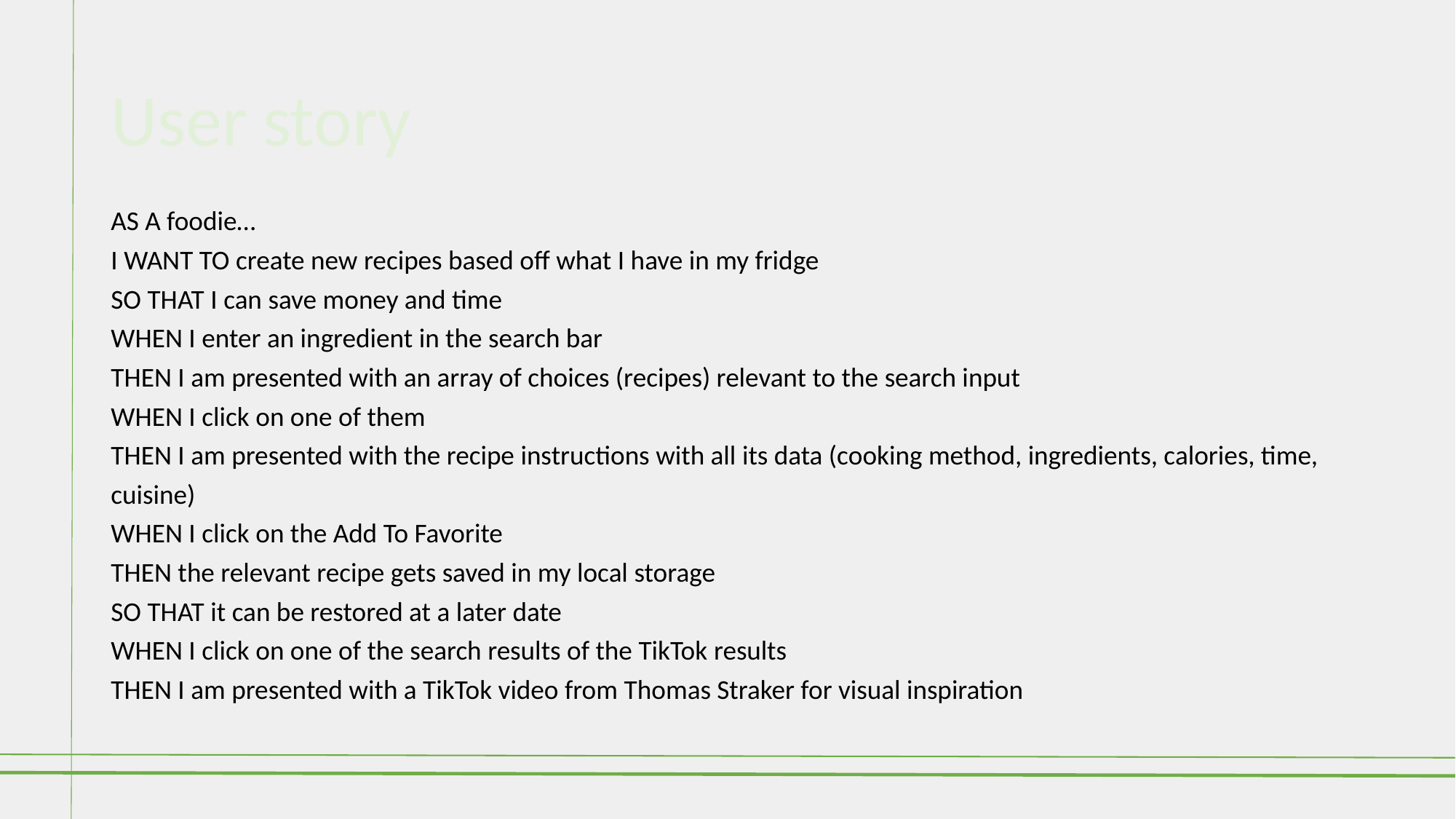

# User story
AS A foodie…
I WANT TO create new recipes based off what I have in my fridge
SO THAT I can save money and time
WHEN I enter an ingredient in the search bar
THEN I am presented with an array of choices (recipes) relevant to the search input
WHEN I click on one of them
THEN I am presented with the recipe instructions with all its data (cooking method, ingredients, calories, time, cuisine)
WHEN I click on the Add To Favorite
THEN the relevant recipe gets saved in my local storage
SO THAT it can be restored at a later date
WHEN I click on one of the search results of the TikTok results
THEN I am presented with a TikTok video from Thomas Straker for visual inspiration